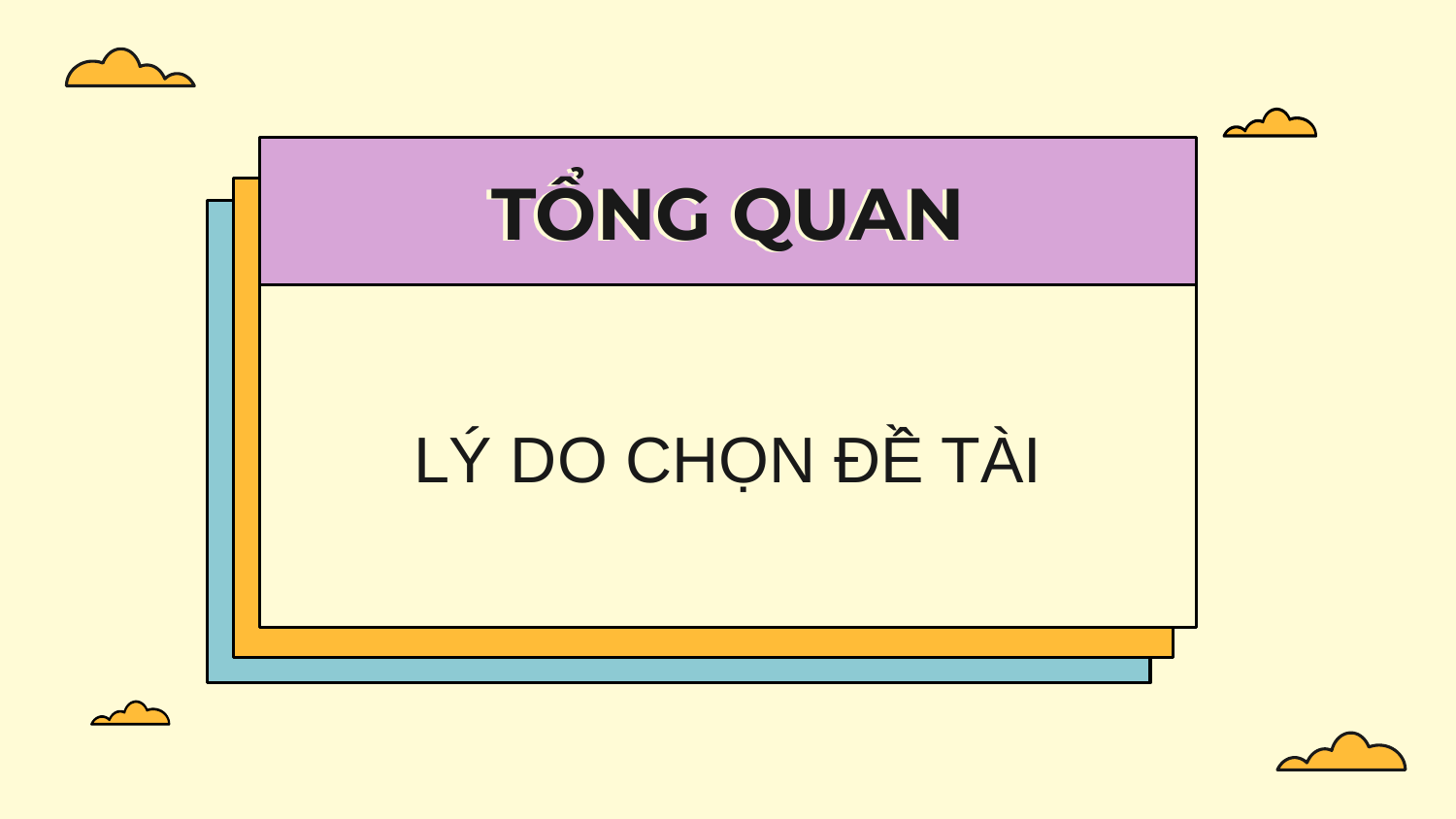

# TỔNG QUAN
LÝ DO CHỌN ĐỀ TÀI